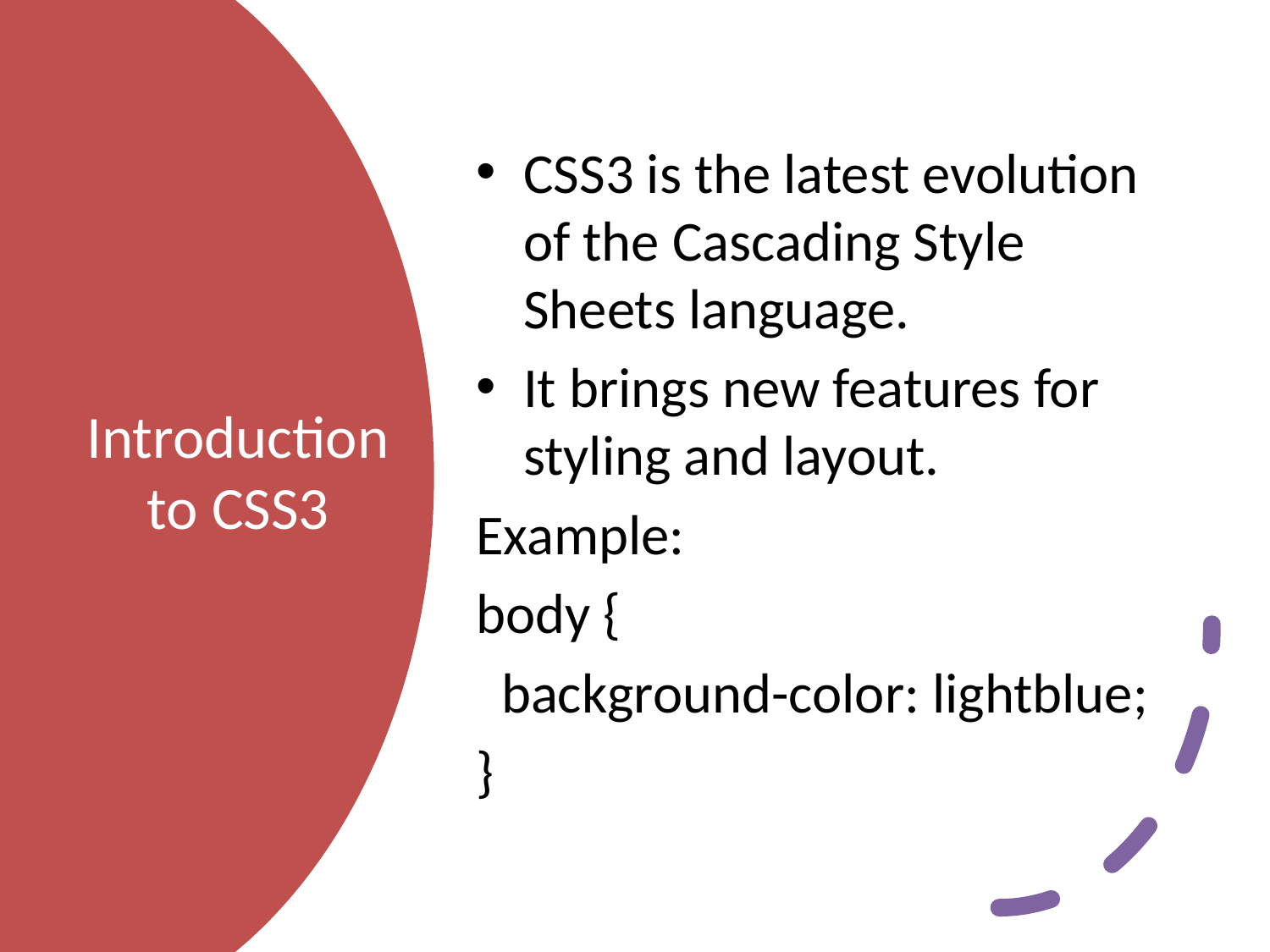

CSS3 is the latest evolution of the Cascading Style Sheets language.
It brings new features for styling and layout.
Example:
body {
  background-color: lightblue;
}
# Introduction to CSS3